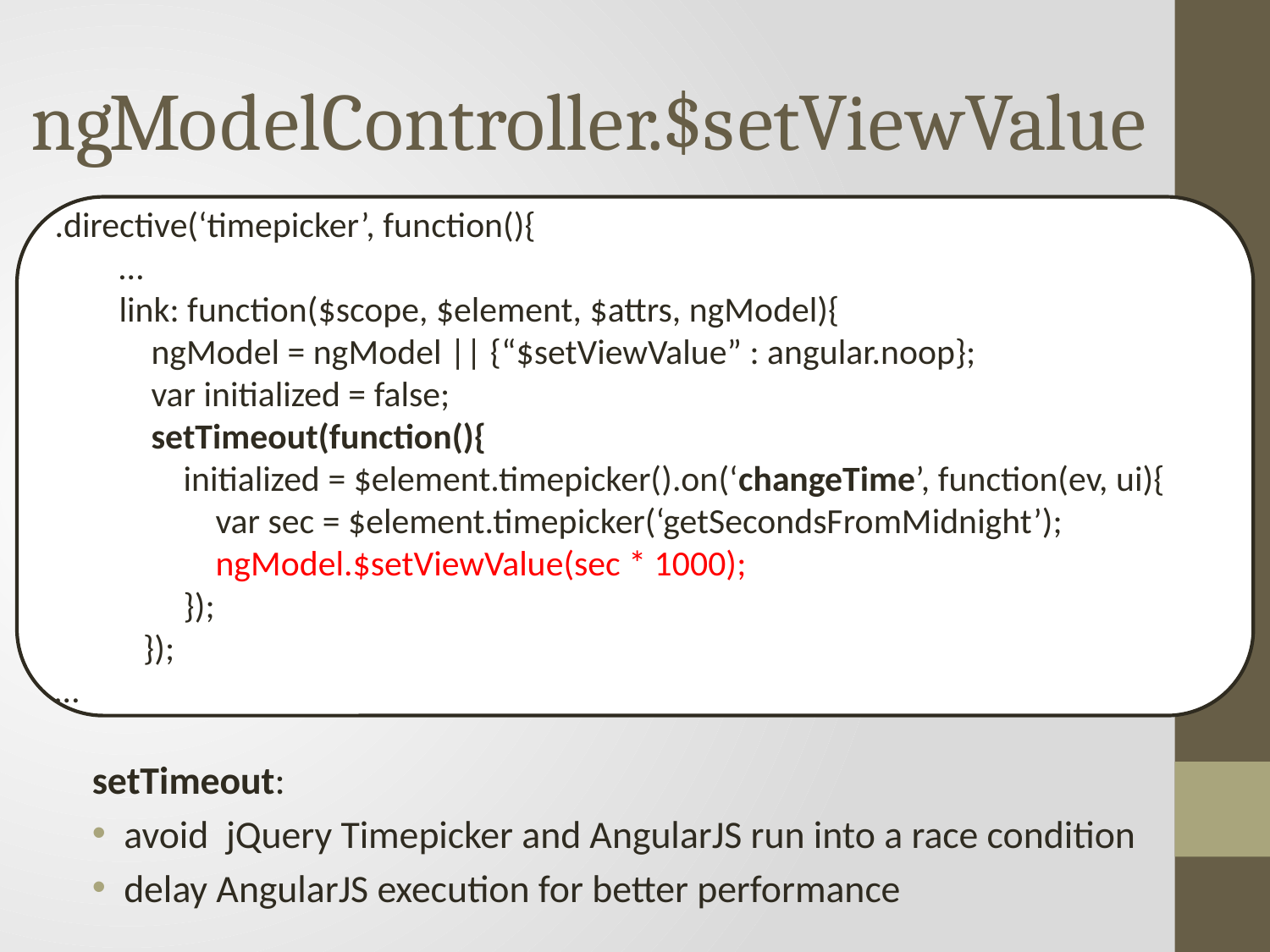

# ngModelController.$setViewValue
.directive(‘timepicker’, function(){
        …
        link: function($scope, $element, $attrs, ngModel){
            ngModel = ngModel || {“$setViewValue” : angular.noop};
            var initialized = false;
            setTimeout(function(){
                initialized = $element.timepicker().on(‘changeTime’, function(ev, ui){
                    var sec = $element.timepicker(‘getSecondsFromMidnight’);
                    ngModel.$setViewValue(sec * 1000);
                });
           });
…
setTimeout:
avoid  jQuery Timepicker and AngularJS run into a race condition
delay AngularJS execution for better performance